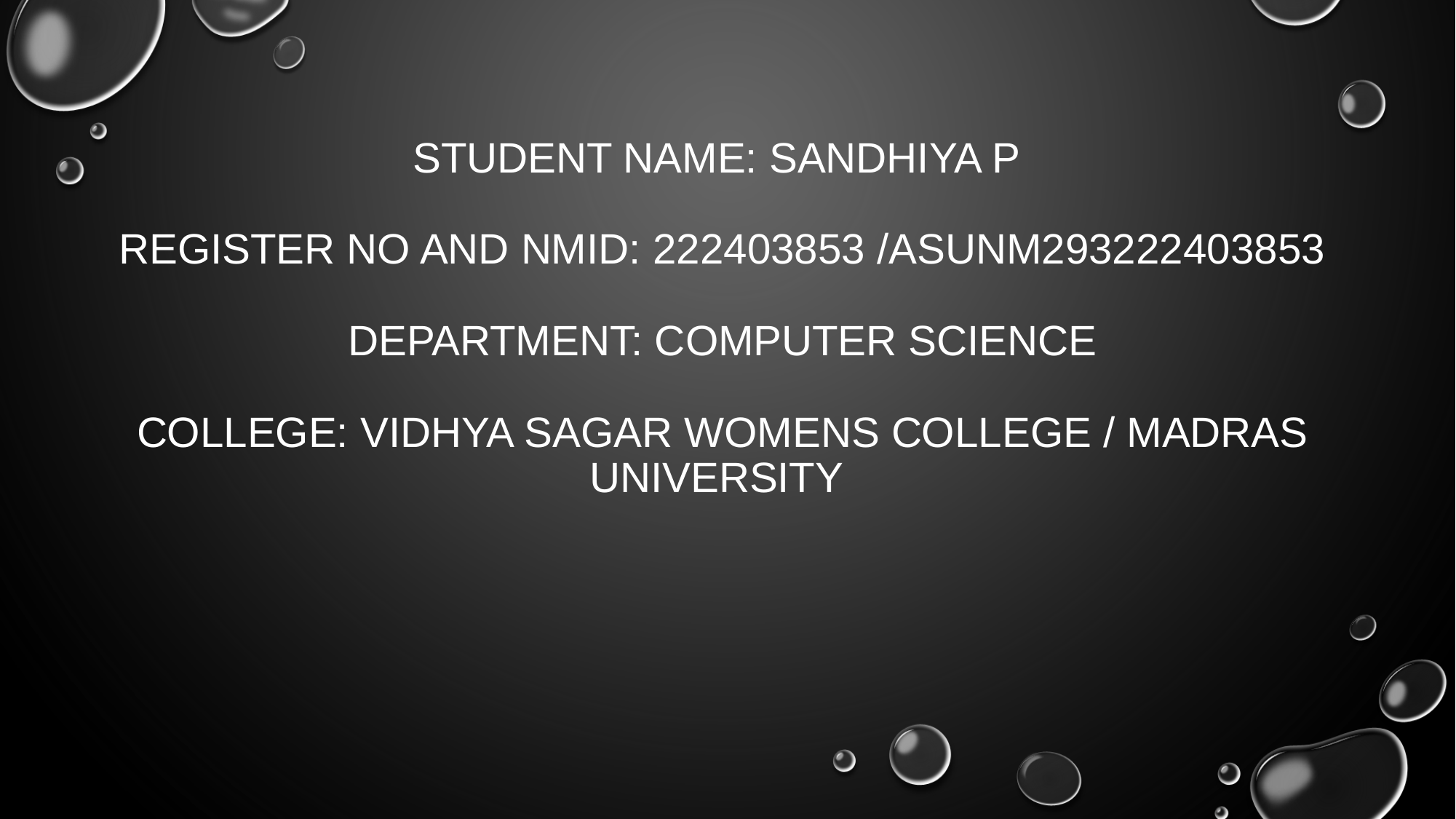

# STUDENT NAME: Sandhiya P REGISTER NO AND NMID: 222403853 /asunm293222403853 DEPARTMENT: COMPUTER SCIENCE COLLEGE: VIDHYA SAGAR WOMENS COLLEGE / MADRAS UNIVERSITY